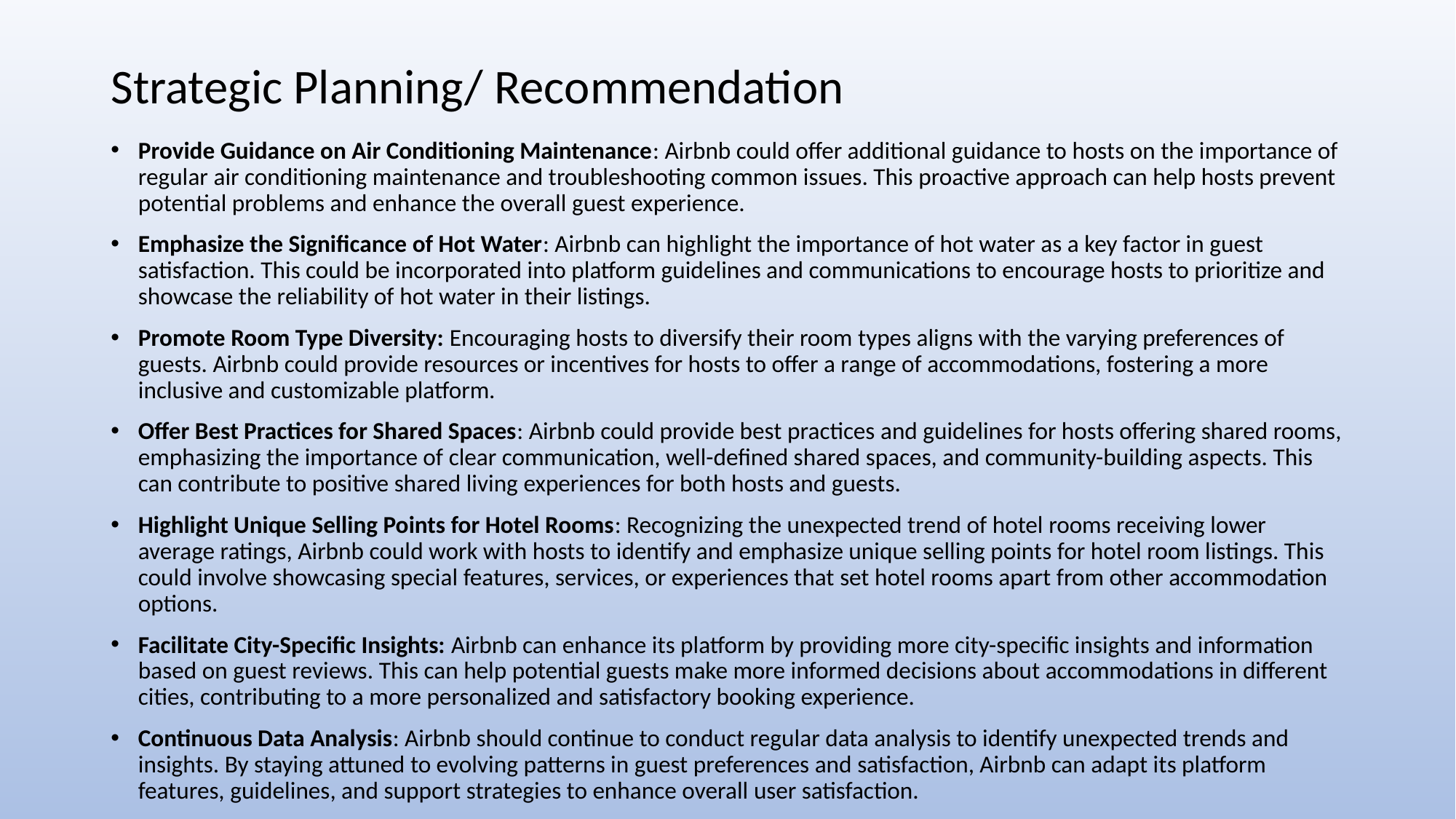

# Strategic Planning/ Recommendation
Provide Guidance on Air Conditioning Maintenance: Airbnb could offer additional guidance to hosts on the importance of regular air conditioning maintenance and troubleshooting common issues. This proactive approach can help hosts prevent potential problems and enhance the overall guest experience.
Emphasize the Significance of Hot Water: Airbnb can highlight the importance of hot water as a key factor in guest satisfaction. This could be incorporated into platform guidelines and communications to encourage hosts to prioritize and showcase the reliability of hot water in their listings.
Promote Room Type Diversity: Encouraging hosts to diversify their room types aligns with the varying preferences of guests. Airbnb could provide resources or incentives for hosts to offer a range of accommodations, fostering a more inclusive and customizable platform.
Offer Best Practices for Shared Spaces: Airbnb could provide best practices and guidelines for hosts offering shared rooms, emphasizing the importance of clear communication, well-defined shared spaces, and community-building aspects. This can contribute to positive shared living experiences for both hosts and guests.
Highlight Unique Selling Points for Hotel Rooms: Recognizing the unexpected trend of hotel rooms receiving lower average ratings, Airbnb could work with hosts to identify and emphasize unique selling points for hotel room listings. This could involve showcasing special features, services, or experiences that set hotel rooms apart from other accommodation options.
Facilitate City-Specific Insights: Airbnb can enhance its platform by providing more city-specific insights and information based on guest reviews. This can help potential guests make more informed decisions about accommodations in different cities, contributing to a more personalized and satisfactory booking experience.
Continuous Data Analysis: Airbnb should continue to conduct regular data analysis to identify unexpected trends and insights. By staying attuned to evolving patterns in guest preferences and satisfaction, Airbnb can adapt its platform features, guidelines, and support strategies to enhance overall user satisfaction.